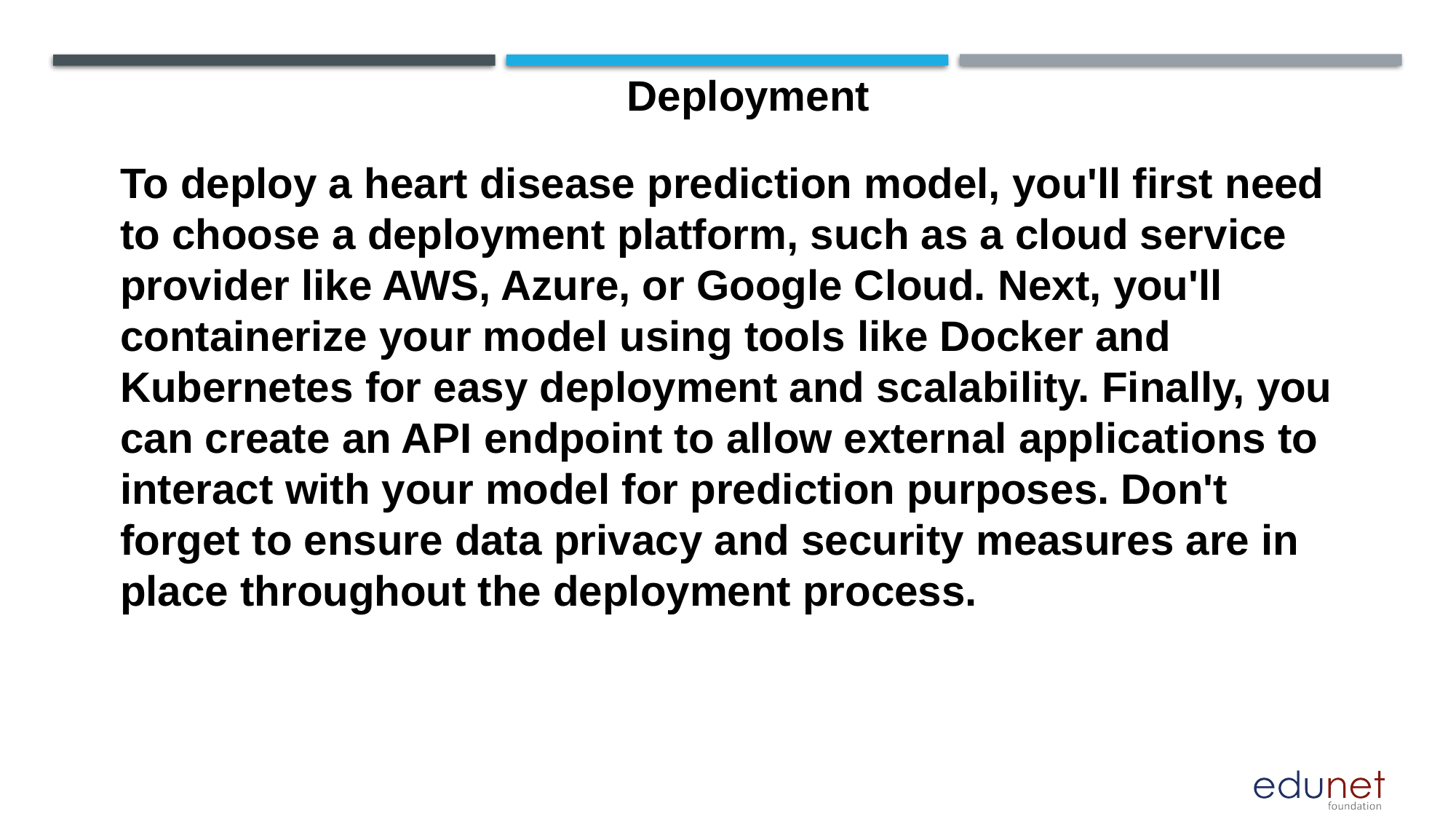

Deployment

To deploy a heart disease prediction model, you'll first need to choose a deployment platform, such as a cloud service provider like AWS, Azure, or Google Cloud. Next, you'll containerize your model using tools like Docker and Kubernetes for easy deployment and scalability. Finally, you can create an API endpoint to allow external applications to interact with your model for prediction purposes. Don't forget to ensure data privacy and security measures are in place throughout the deployment process.